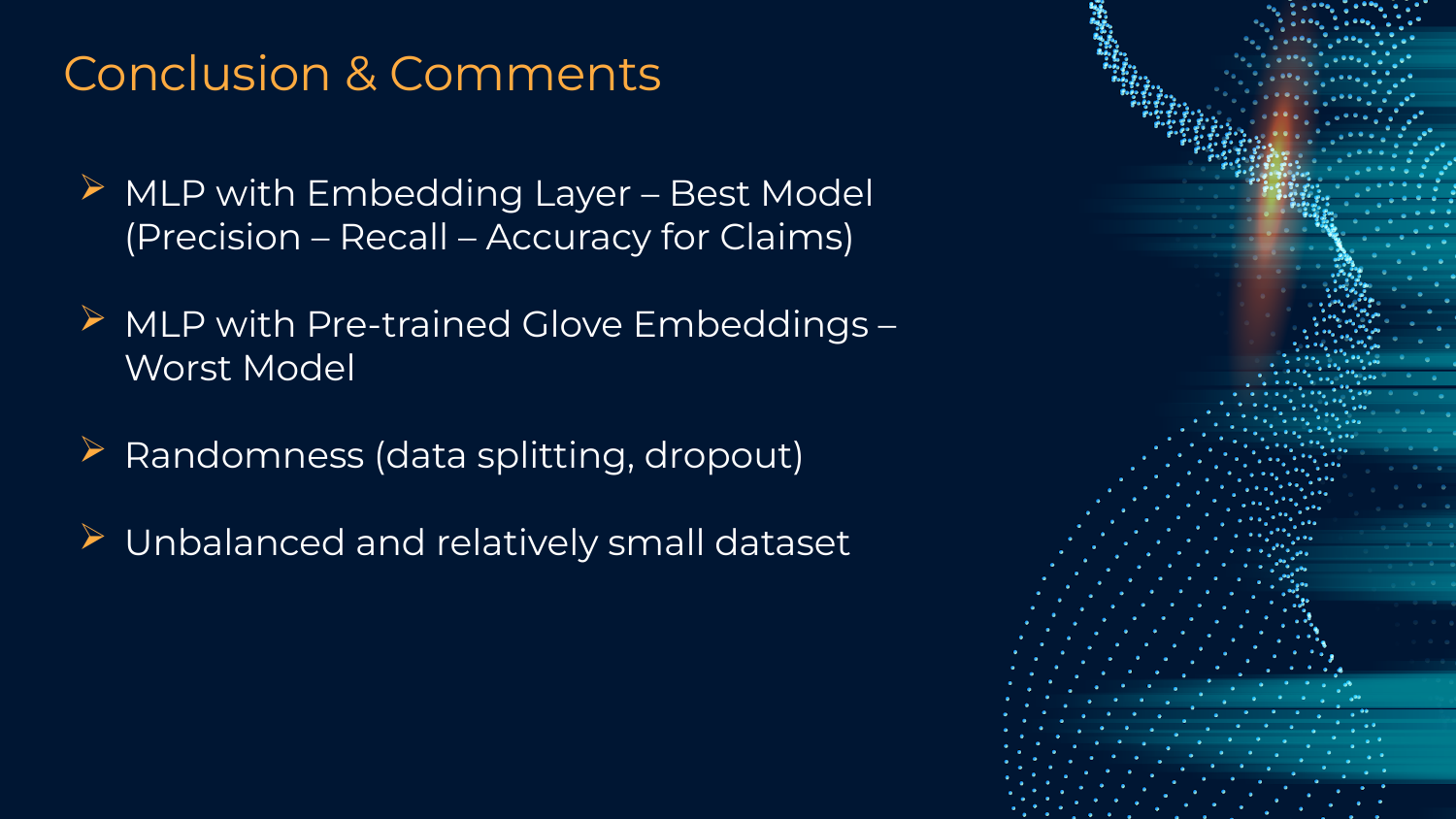

Conclusion & Comments
MLP with Embedding Layer – Best Model (Precision – Recall – Accuracy for Claims)

MLP with Pre-trained Glove Embeddings – Worst Model

Randomness (data splitting, dropout)

Unbalanced and relatively small dataset